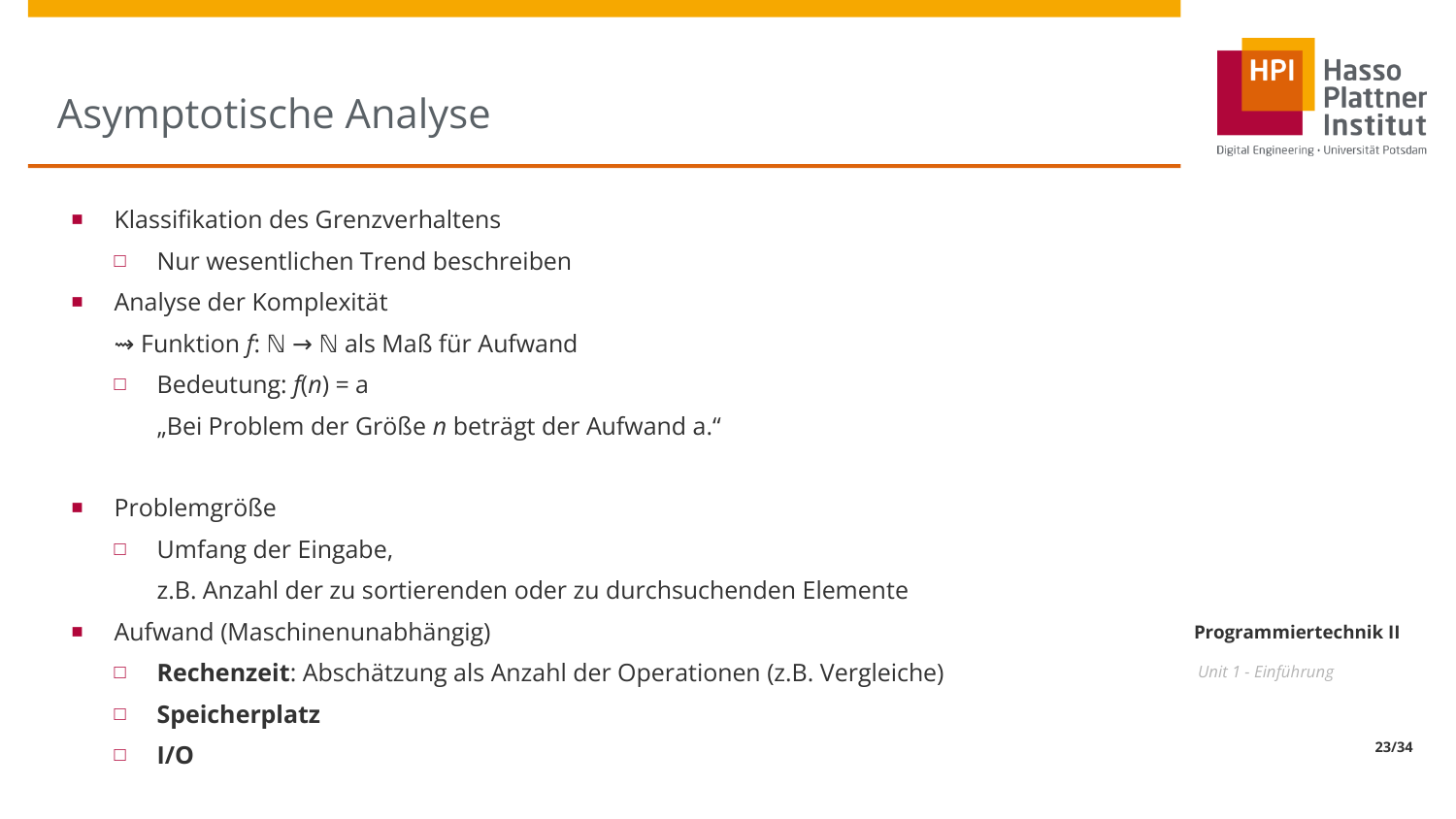

# Asymptotische Analyse
Klassifikation des Grenzverhaltens
Nur wesentlichen Trend beschreiben
Analyse der Komplexität
⇝ Funktion f: ℕ → ℕ als Maß für Aufwand
Bedeutung: f(n) = a
„Bei Problem der Größe n beträgt der Aufwand a.“

Problemgröße
Umfang der Eingabe,
z.B. Anzahl der zu sortierenden oder zu durchsuchenden Elemente
Aufwand (Maschinenunabhängig)
Rechenzeit: Abschätzung als Anzahl der Operationen (z.B. Vergleiche)
Speicherplatz
I/O